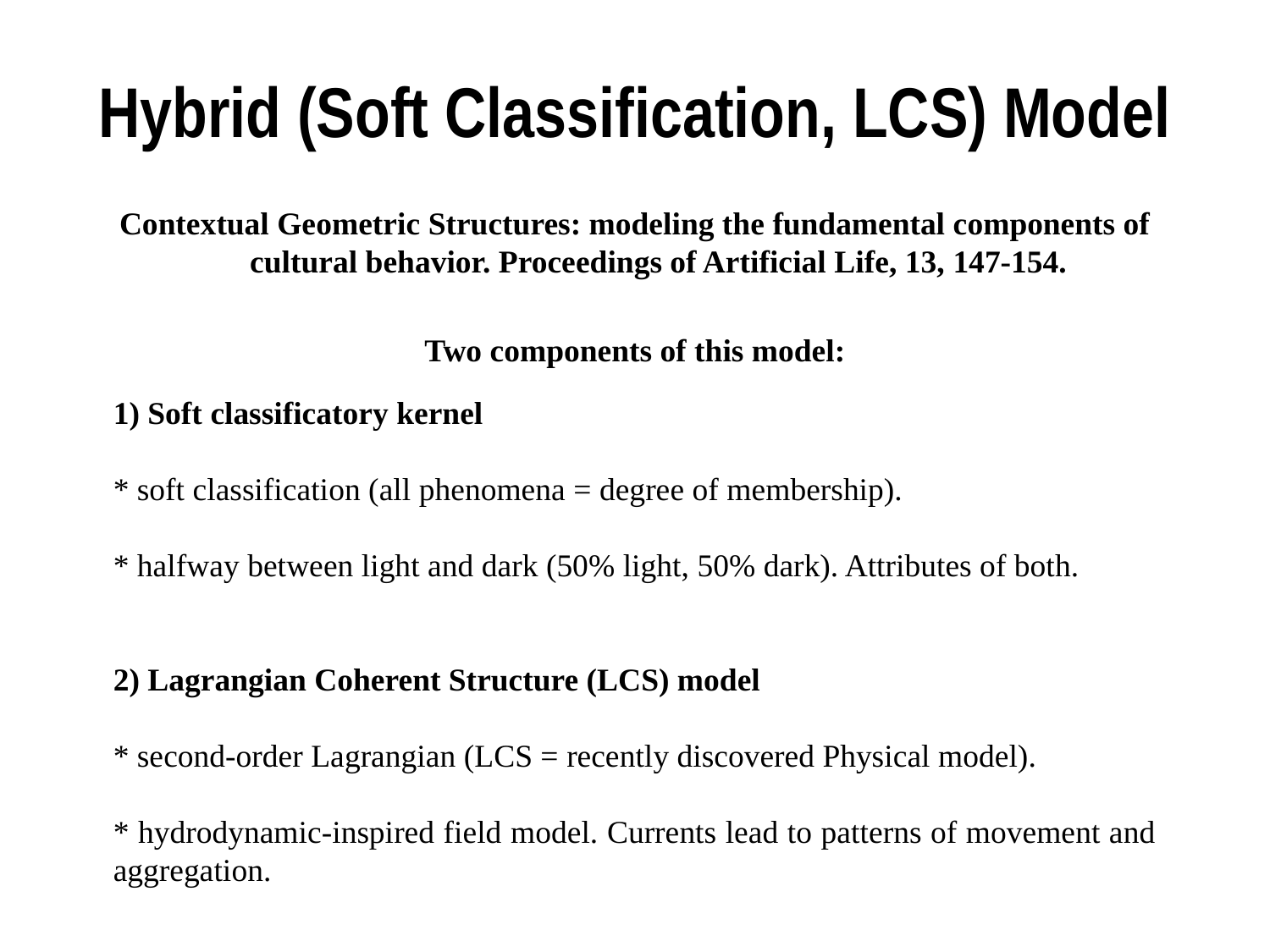

# Hybrid (Soft Classification, LCS) Model
Contextual Geometric Structures: modeling the fundamental components of cultural behavior. Proceedings of Artificial Life, 13, 147-154.

Two components of this model:

1) Soft classificatory kernel

* soft classification (all phenomena = degree of membership).

* halfway between light and dark (50% light, 50% dark). Attributes of both.

2) Lagrangian Coherent Structure (LCS) model

* second-order Lagrangian (LCS = recently discovered Physical model).

* hydrodynamic-inspired field model. Currents lead to patterns of movement and aggregation.